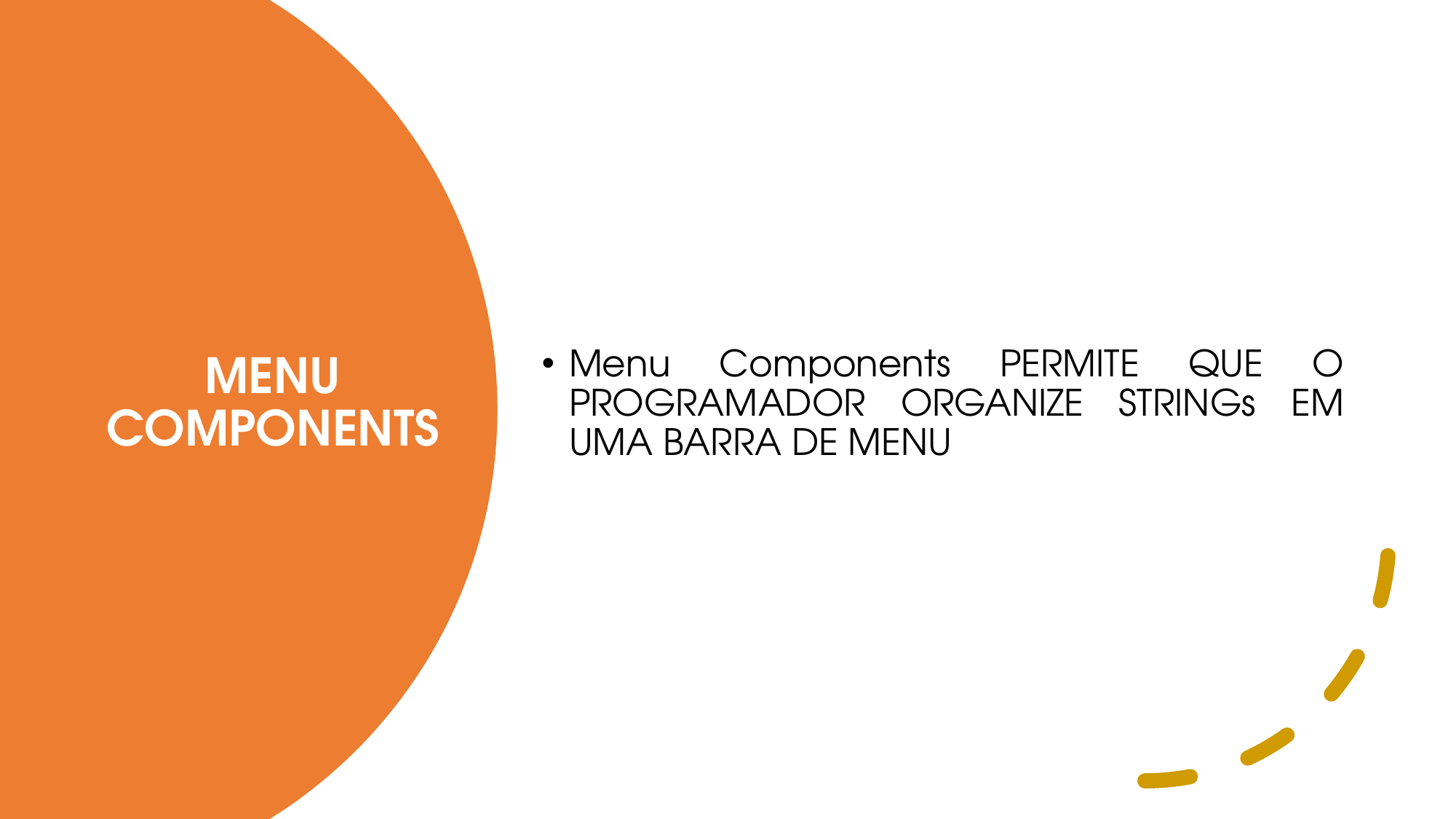

Menu Components PERMITE QUE O PROGRAMADOR ORGANIZE STRINGs EM UMA BARRA DE MENU
# MENU COMPONENTS